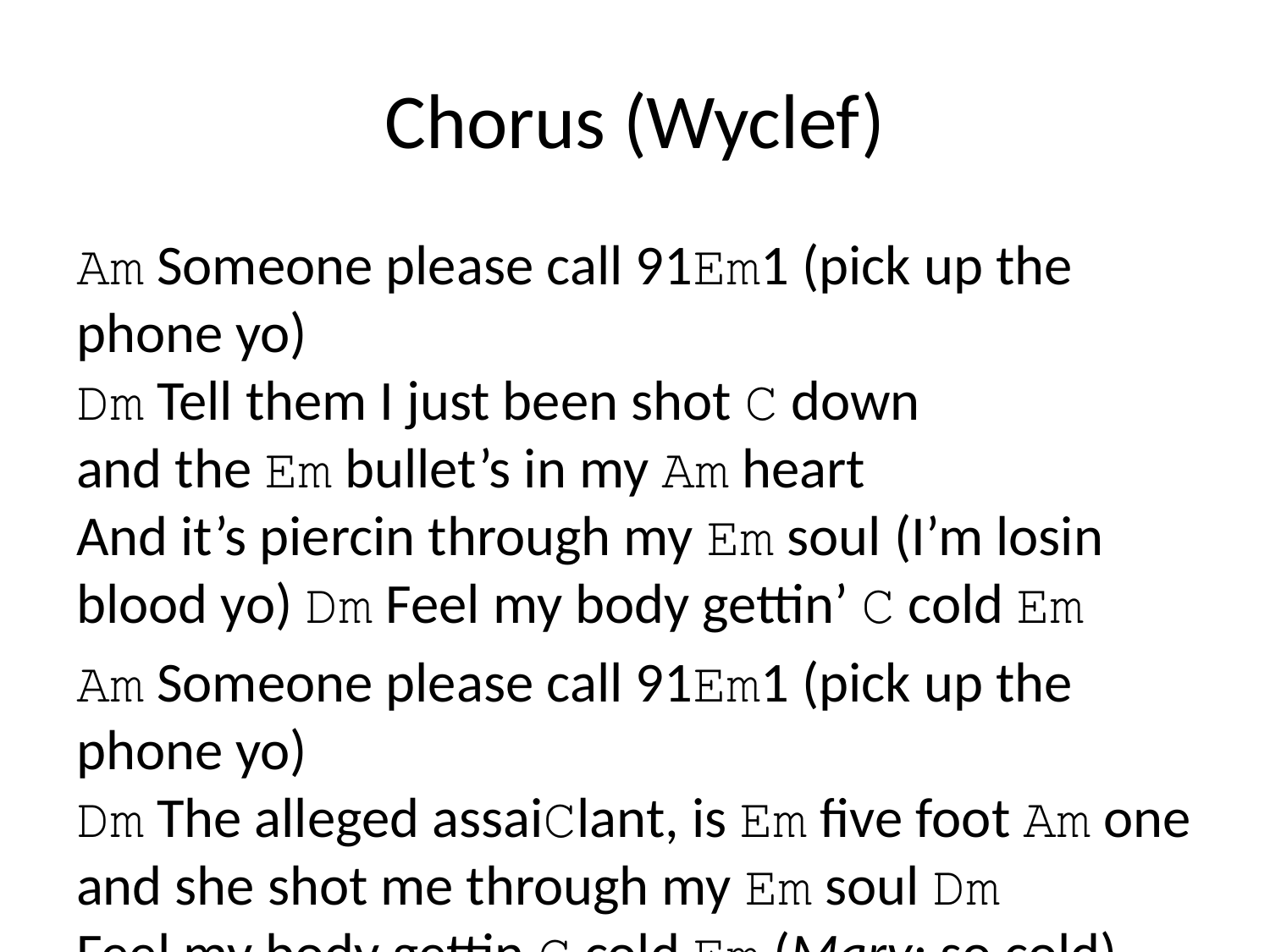

# Chorus (Wyclef)
Am Someone please call 91Em1 (pick up the phone yo)
Dm Tell them I just been shot C down
and the Em bullet’s in my Am heart
And it’s piercin through my Em soul (I’m losin blood yo) Dm Feel my body gettin’ C cold Em
Am Someone please call 91Em1 (pick up the phone yo)
Dm The alleged assaiClant, is Em five foot Am one
and she shot me through my Em soul Dm
Feel my body gettin C cold Em (Mary: so cold)